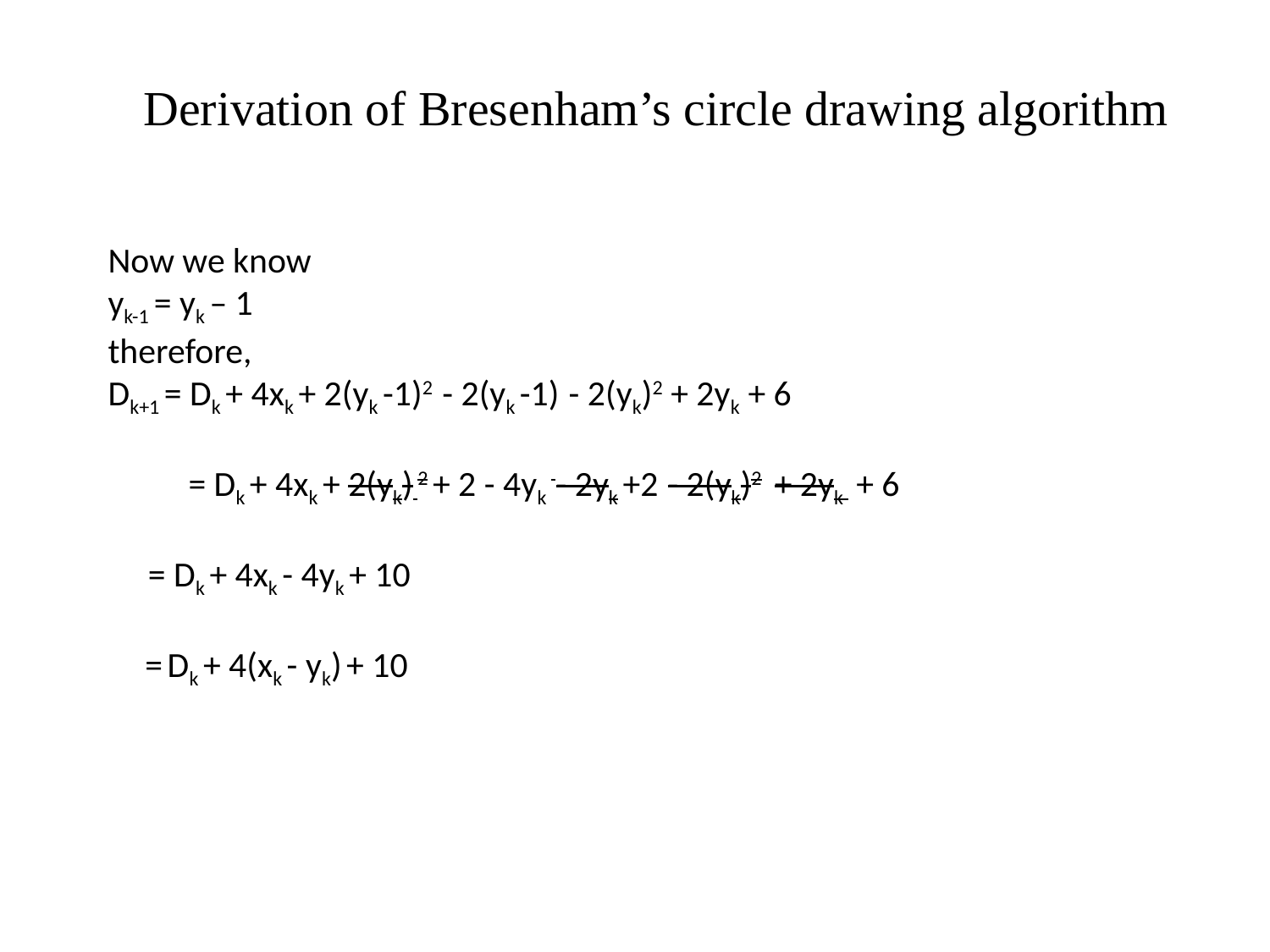

# Derivation of Bresenham’s circle drawing algorithm

Now we know
yk-1 = yk – 1
therefore,
Dk+1 = Dk + 4xk + 2(yk -1)2  - 2(yk -1)  - 2(yk)2 + 2yk + 6

          = Dk + 4xk + 2(yk) 2 + 2 - 4yk  - 2yk +2  - 2(yk)2  + 2yk  + 6

     = Dk + 4xk - 4yk + 10

        = Dk + 4(xk - yk) + 10